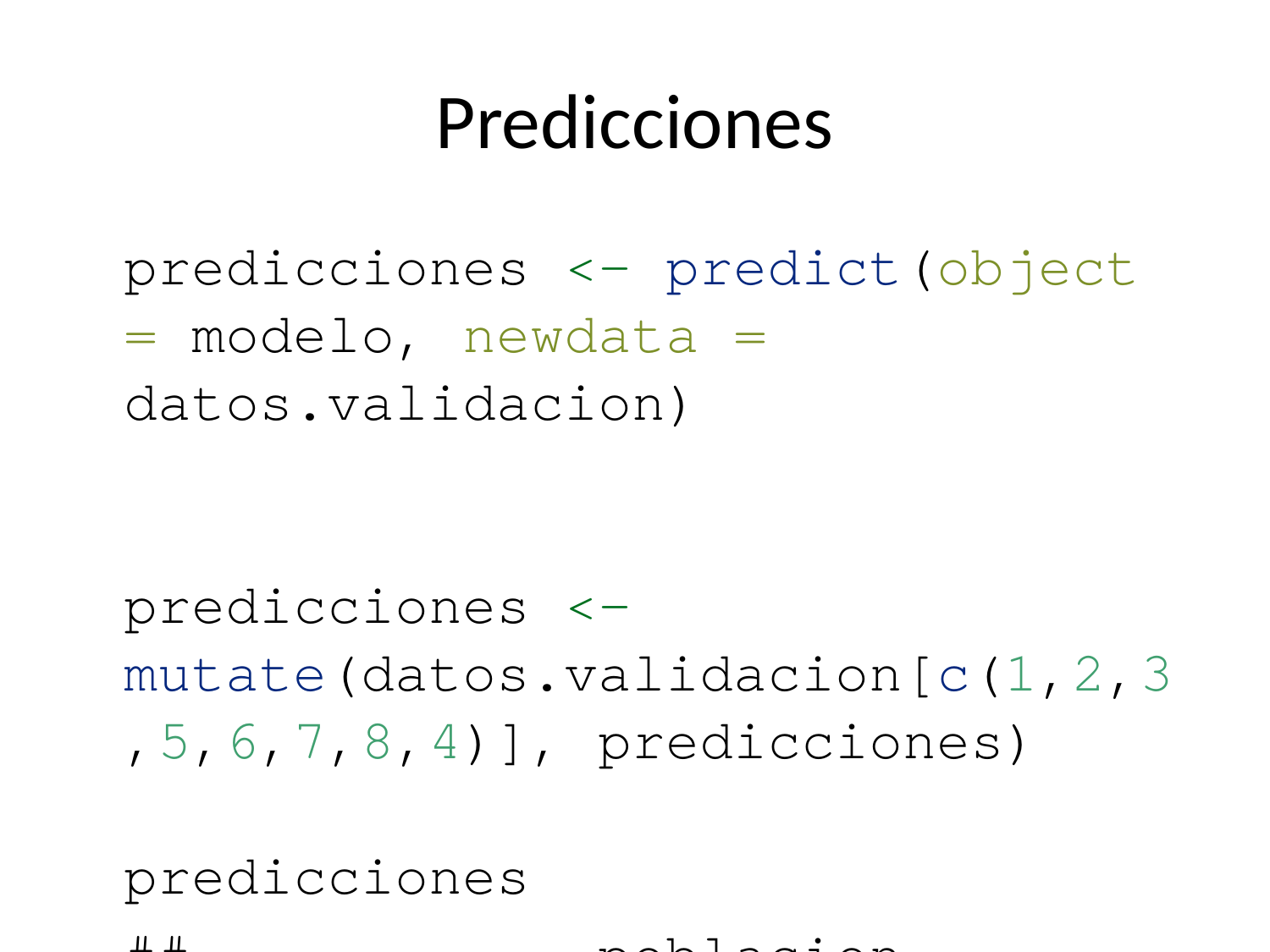

# Predicciones
predicciones <- predict(object = modelo, newdata = datos.validacion)
predicciones <- mutate(datos.validacion[c(1,2,3,5,6,7,8,4)], predicciones)
predicciones
##            poblacion ingreso.economico analfabetismo asesinatos ind.educacion
## Alaska           365              6315           1.5       11.3          66.7
## Colorado        2541              4884           0.7        6.8          63.9
## Illinois       11197              5107           0.9       10.3          52.6
## Indiana         5313              4458           0.7        7.1          52.9
## Kentucky        3387              3712           1.6       10.6          38.5
## Nevada           590              5149           0.5       11.5          65.2
## New Mexico      1144              3601           2.2        9.7          55.2
## New York       18076              4903           1.4       10.9          52.7
## Ohio           10735              4561           0.8        7.4          53.2
## Oregon          2284              4660           0.6        4.2          60.0
## Washington      3559              4864           0.6        4.3          63.5
## Wisconsin       4589              4468           0.7        3.0          54.5
##            clima.frio   area esperanza.vida predicciones
## Alaska            152 566432          69.31     72.31650
## Colorado          166 103766          72.06     71.30006
## Illinois          127  55748          70.14     70.10368
## Indiana           122  36097          70.88     70.85000
## Kentucky           95  39650          70.10     69.08321
## Nevada            188 109889          69.03     69.94556
## New Mexico        120 121412          70.32     69.80357
## New York           82  47831          70.55     70.14502
## Ohio              124  40975          70.82     70.78512
## Oregon             44  96184          72.13     73.05616
## Washington         32  66570          71.72     73.22344
## Wisconsin         149  54464          72.48     71.89091